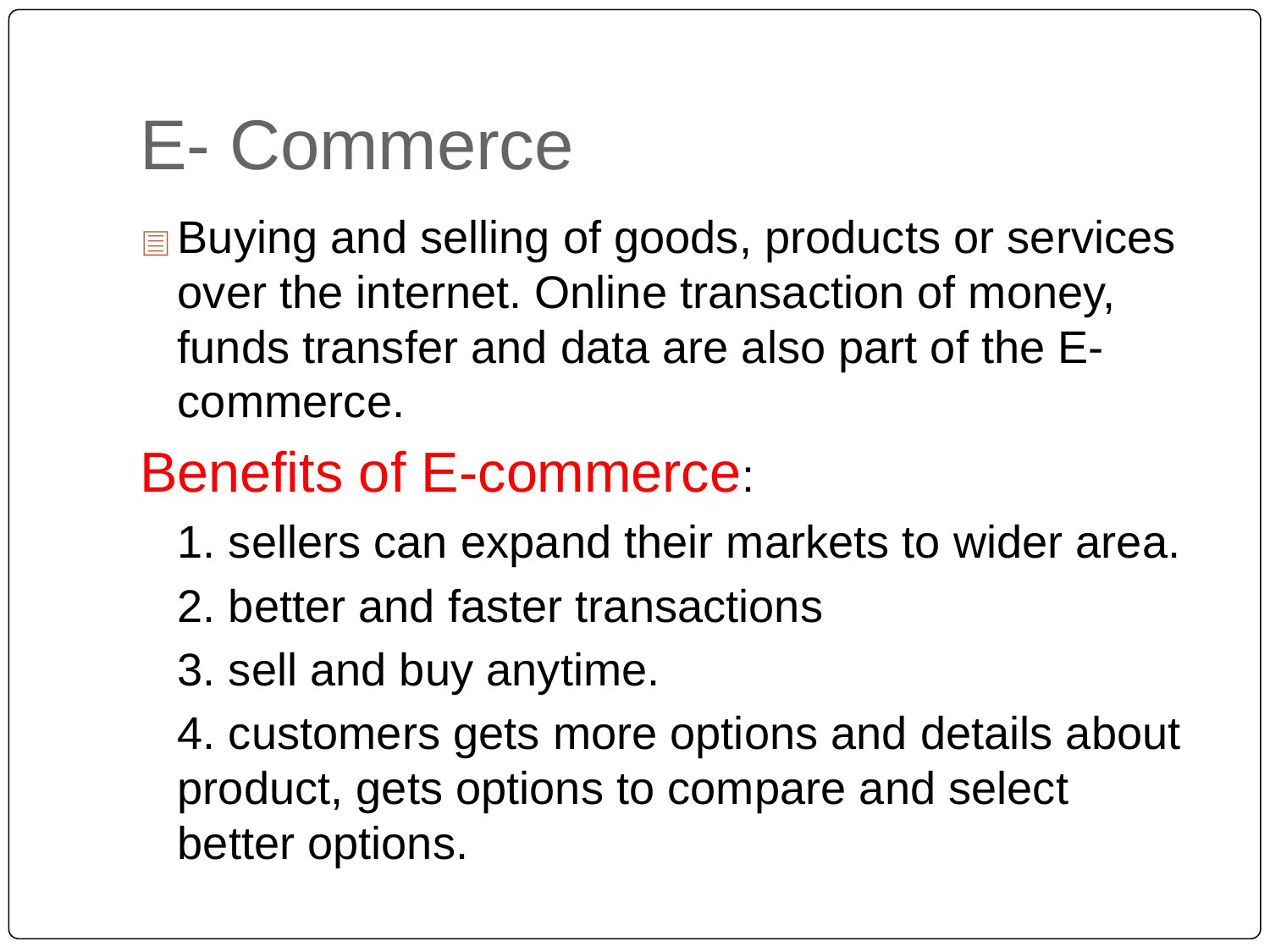

# E- Commerce
Buying and selling of goods, products or services over the internet. Online transaction of money, funds transfer and data are also part of the E-commerce.
Benefits of E-commerce:
	1. sellers can expand their markets to wider area.
	2. better and faster transactions
	3. sell and buy anytime.
	4. customers gets more options and details about product, gets options to compare and select better options.